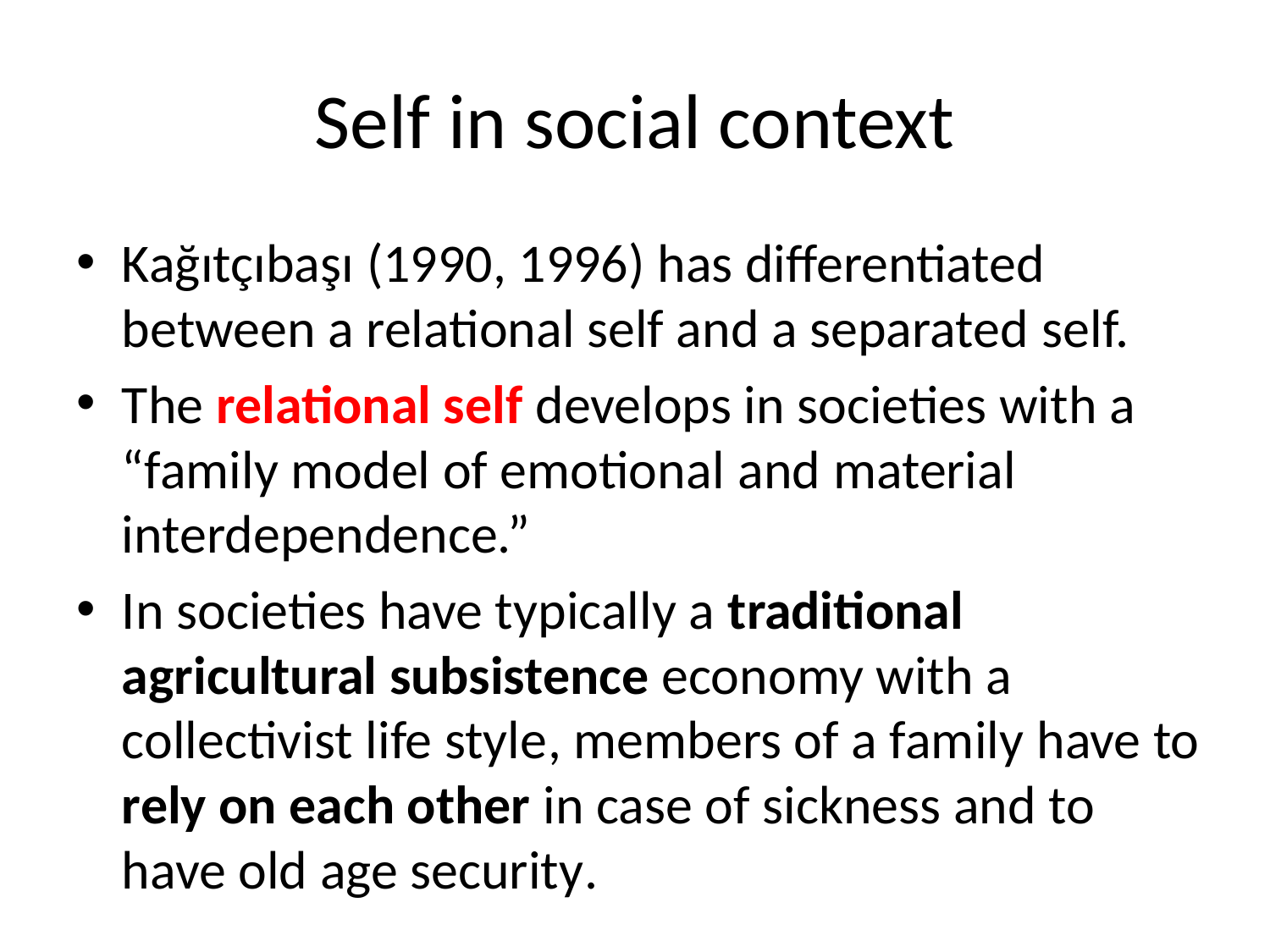

# Self in social context
Kağıtçıbaşı (1990, 1996) has differentiated between a relational self and a separated self.
The relational self develops in societies with a “family model of emotional and material interdependence.”
In societies have typically a traditional agricultural subsistence economy with a collectivist life style, members of a family have to rely on each other in case of sickness and to have old age security.